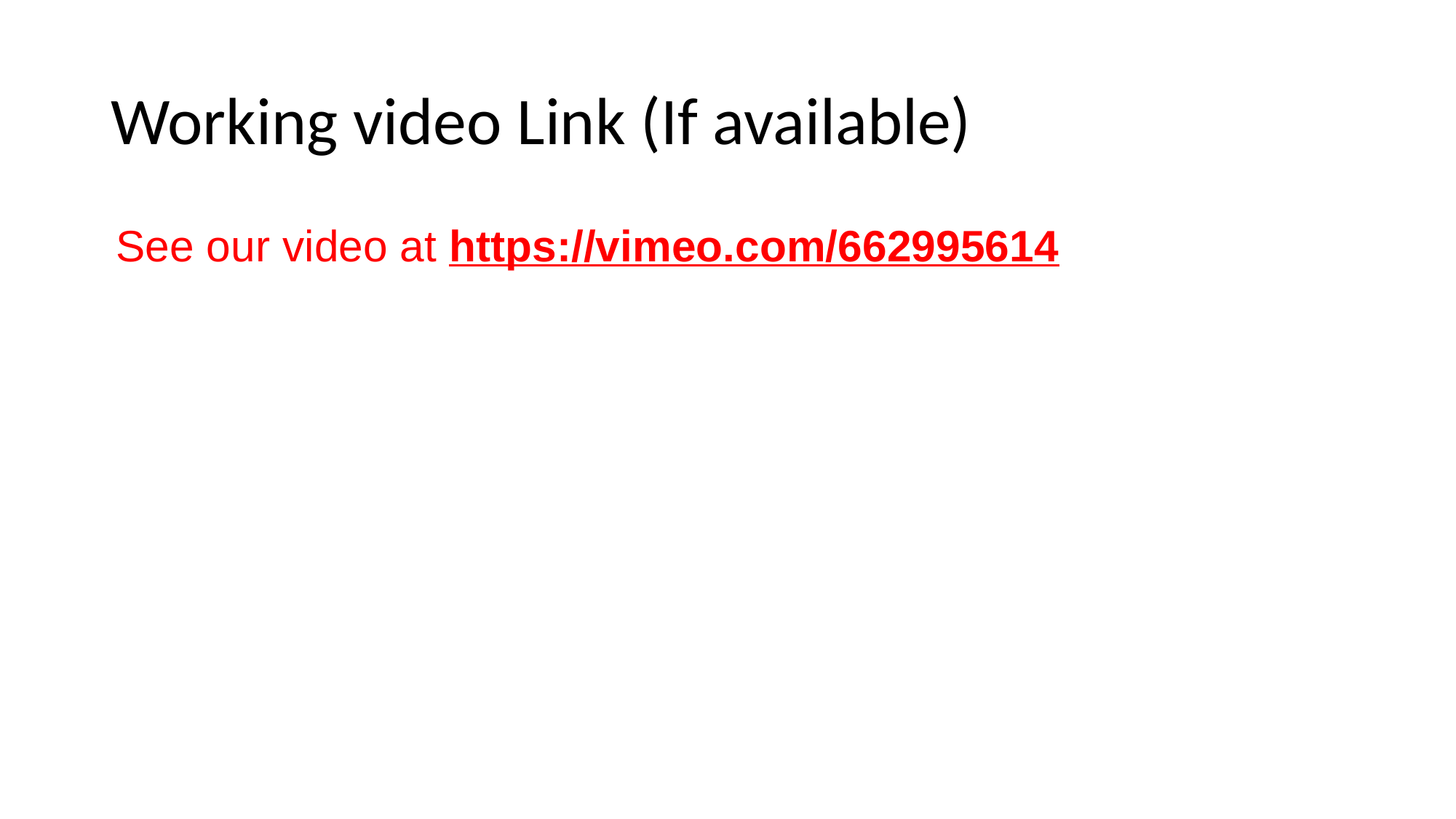

# Working video Link (If available)
 See our video at https://vimeo.com/662995614